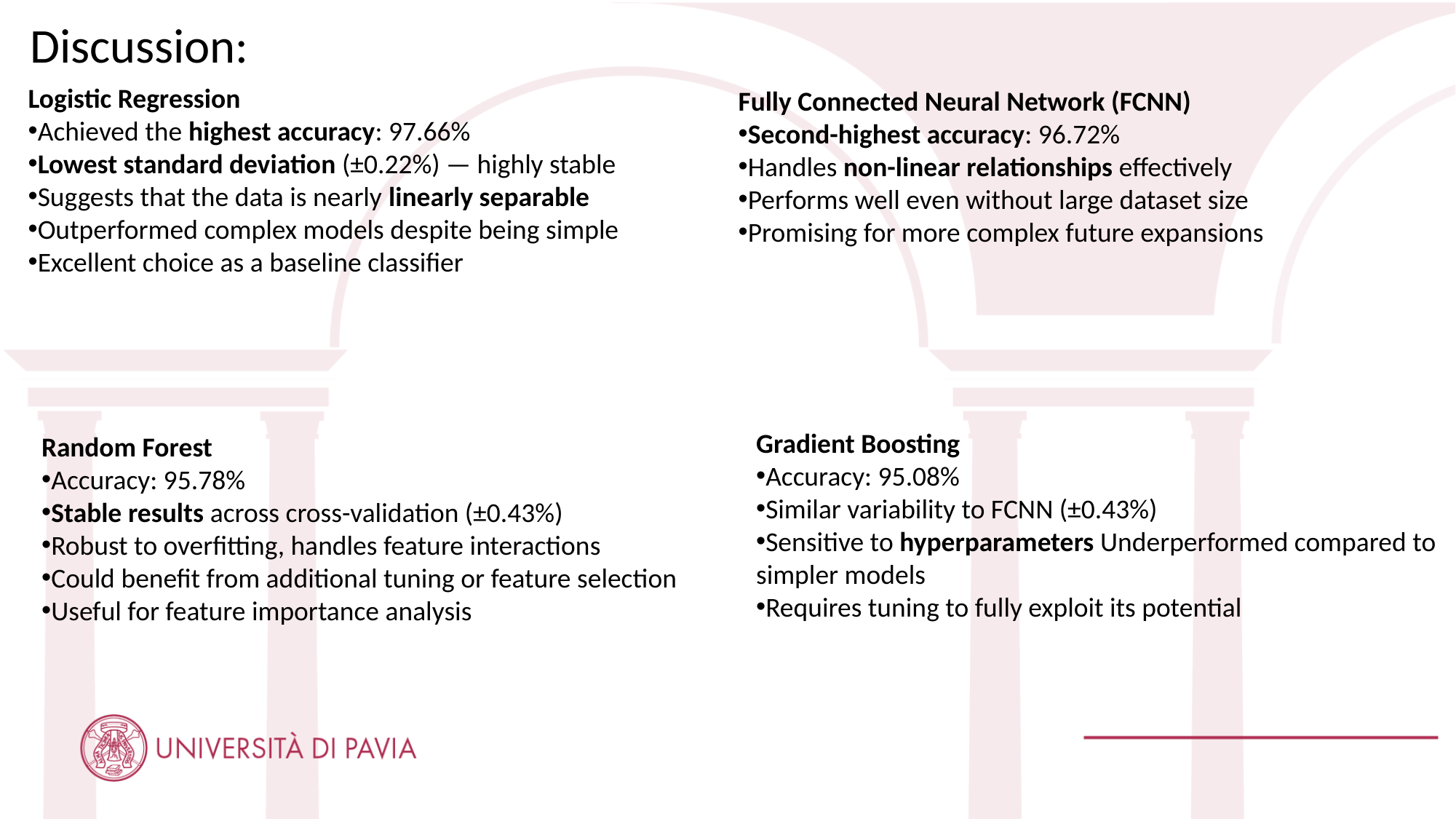

Discussion:
Logistic Regression
Achieved the highest accuracy: 97.66%
Lowest standard deviation (±0.22%) — highly stable
Suggests that the data is nearly linearly separable
Outperformed complex models despite being simple
Excellent choice as a baseline classifier
Fully Connected Neural Network (FCNN)
Second-highest accuracy: 96.72%
Handles non-linear relationships effectively
Performs well even without large dataset size
Promising for more complex future expansions
Gradient Boosting
Accuracy: 95.08%
Similar variability to FCNN (±0.43%)
Sensitive to hyperparameters Underperformed compared to simpler models
Requires tuning to fully exploit its potential
Random Forest
Accuracy: 95.78%
Stable results across cross-validation (±0.43%)
Robust to overfitting, handles feature interactions
Could benefit from additional tuning or feature selection
Useful for feature importance analysis